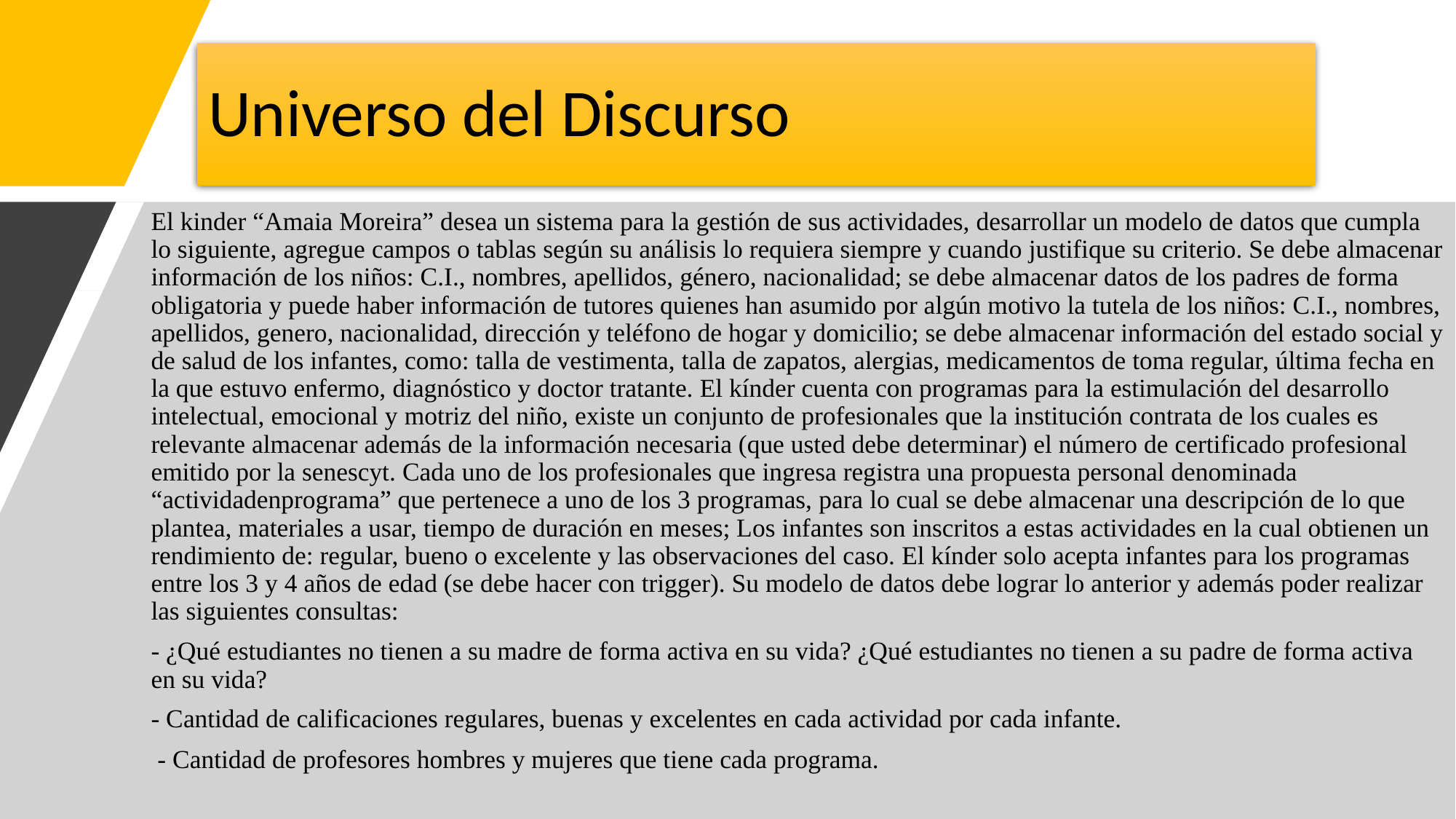

Universo del Discurso

El kinder “Amaia Moreira” desea un sistema para la gestión de sus actividades, desarrollar un modelo de datos que cumpla lo siguiente, agregue campos o tablas según su análisis lo requiera siempre y cuando justifique su criterio. Se debe almacenar información de los niños: C.I., nombres, apellidos, género, nacionalidad; se debe almacenar datos de los padres de forma obligatoria y puede haber información de tutores quienes han asumido por algún motivo la tutela de los niños: C.I., nombres, apellidos, genero, nacionalidad, dirección y teléfono de hogar y domicilio; se debe almacenar información del estado social y de salud de los infantes, como: talla de vestimenta, talla de zapatos, alergias, medicamentos de toma regular, última fecha en la que estuvo enfermo, diagnóstico y doctor tratante. El kínder cuenta con programas para la estimulación del desarrollo intelectual, emocional y motriz del niño, existe un conjunto de profesionales que la institución contrata de los cuales es relevante almacenar además de la información necesaria (que usted debe determinar) el número de certificado profesional emitido por la senescyt. Cada uno de los profesionales que ingresa registra una propuesta personal denominada “actividadenprograma” que pertenece a uno de los 3 programas, para lo cual se debe almacenar una descripción de lo que plantea, materiales a usar, tiempo de duración en meses; Los infantes son inscritos a estas actividades en la cual obtienen un rendimiento de: regular, bueno o excelente y las observaciones del caso. El kínder solo acepta infantes para los programas entre los 3 y 4 años de edad (se debe hacer con trigger). Su modelo de datos debe lograr lo anterior y además poder realizar las siguientes consultas:
- ¿Qué estudiantes no tienen a su madre de forma activa en su vida? ¿Qué estudiantes no tienen a su padre de forma activa en su vida?
- Cantidad de calificaciones regulares, buenas y excelentes en cada actividad por cada infante.
 - Cantidad de profesores hombres y mujeres que tiene cada programa.